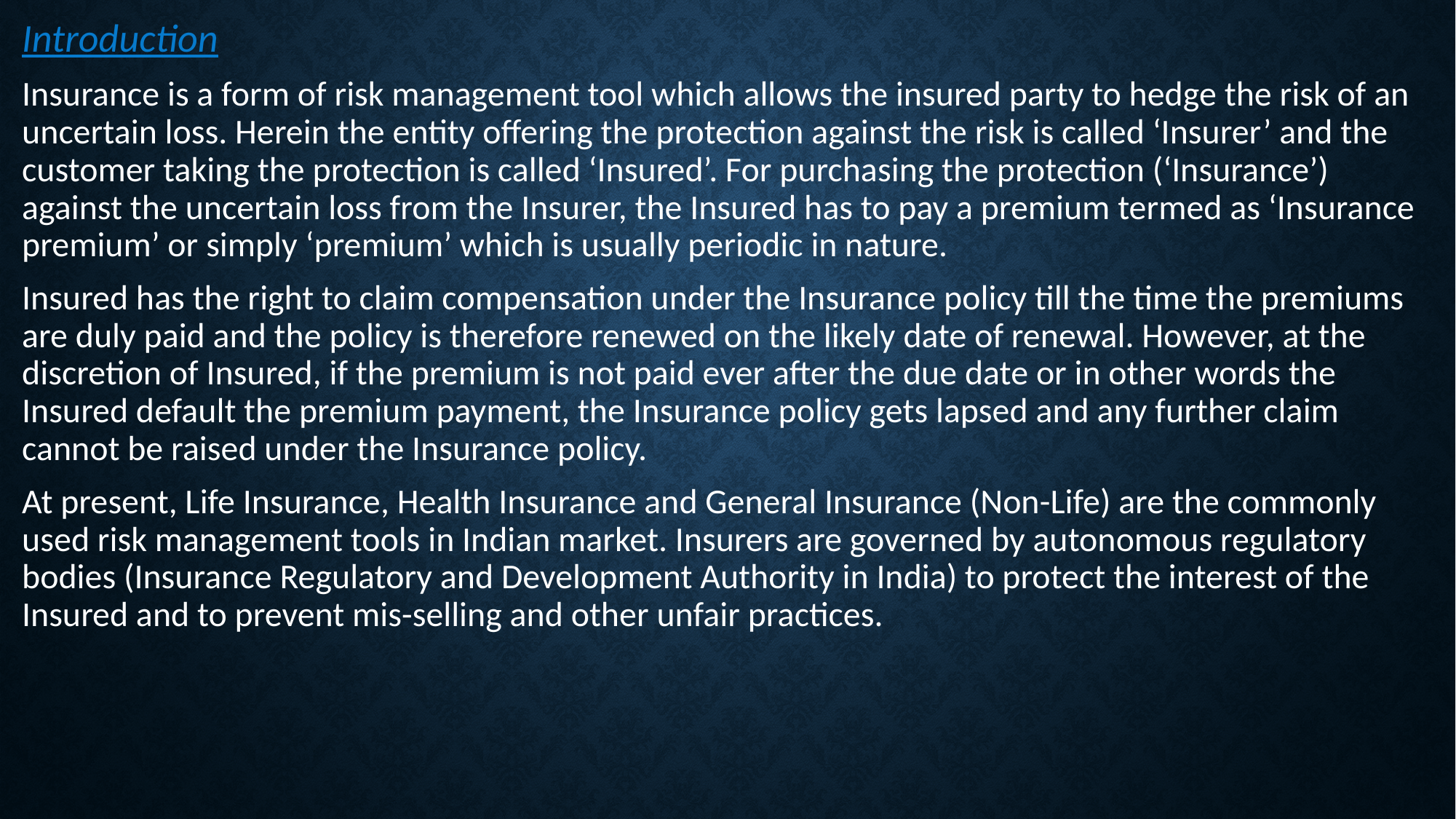

Introduction
Insurance is a form of risk management tool which allows the insured party to hedge the risk of an uncertain loss. Herein the entity offering the protection against the risk is called ‘Insurer’ and the customer taking the protection is called ‘Insured’. For purchasing the protection (‘Insurance’) against the uncertain loss from the Insurer, the Insured has to pay a premium termed as ‘Insurance premium’ or simply ‘premium’ which is usually periodic in nature.
Insured has the right to claim compensation under the Insurance policy till the time the premiums are duly paid and the policy is therefore renewed on the likely date of renewal. However, at the discretion of Insured, if the premium is not paid ever after the due date or in other words the Insured default the premium payment, the Insurance policy gets lapsed and any further claim cannot be raised under the Insurance policy.
At present, Life Insurance, Health Insurance and General Insurance (Non-Life) are the commonly used risk management tools in Indian market. Insurers are governed by autonomous regulatory bodies (Insurance Regulatory and Development Authority in India) to protect the interest of the Insured and to prevent mis-selling and other unfair practices.